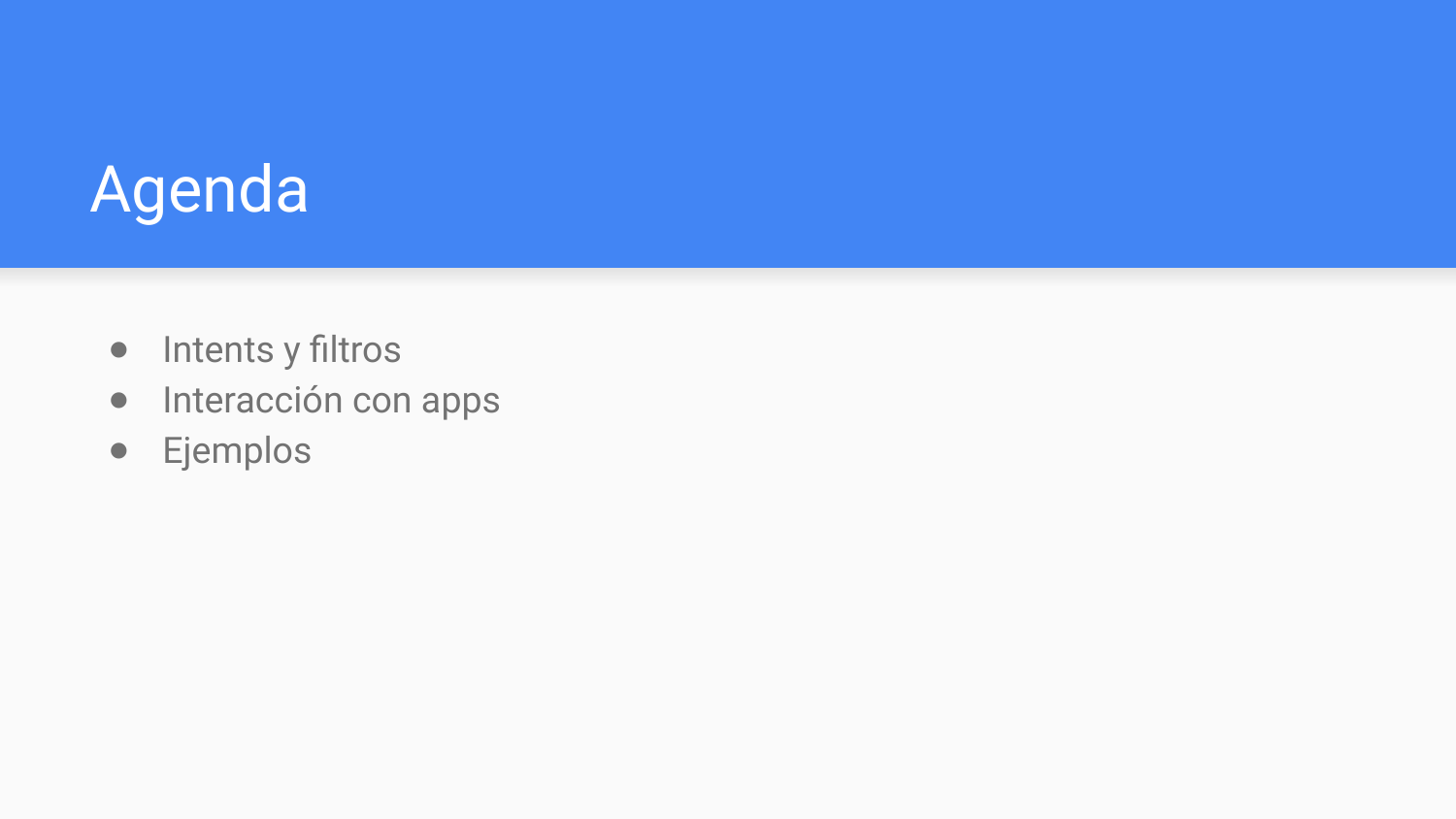

# Agenda
Intents y filtros
Interacción con apps
Ejemplos